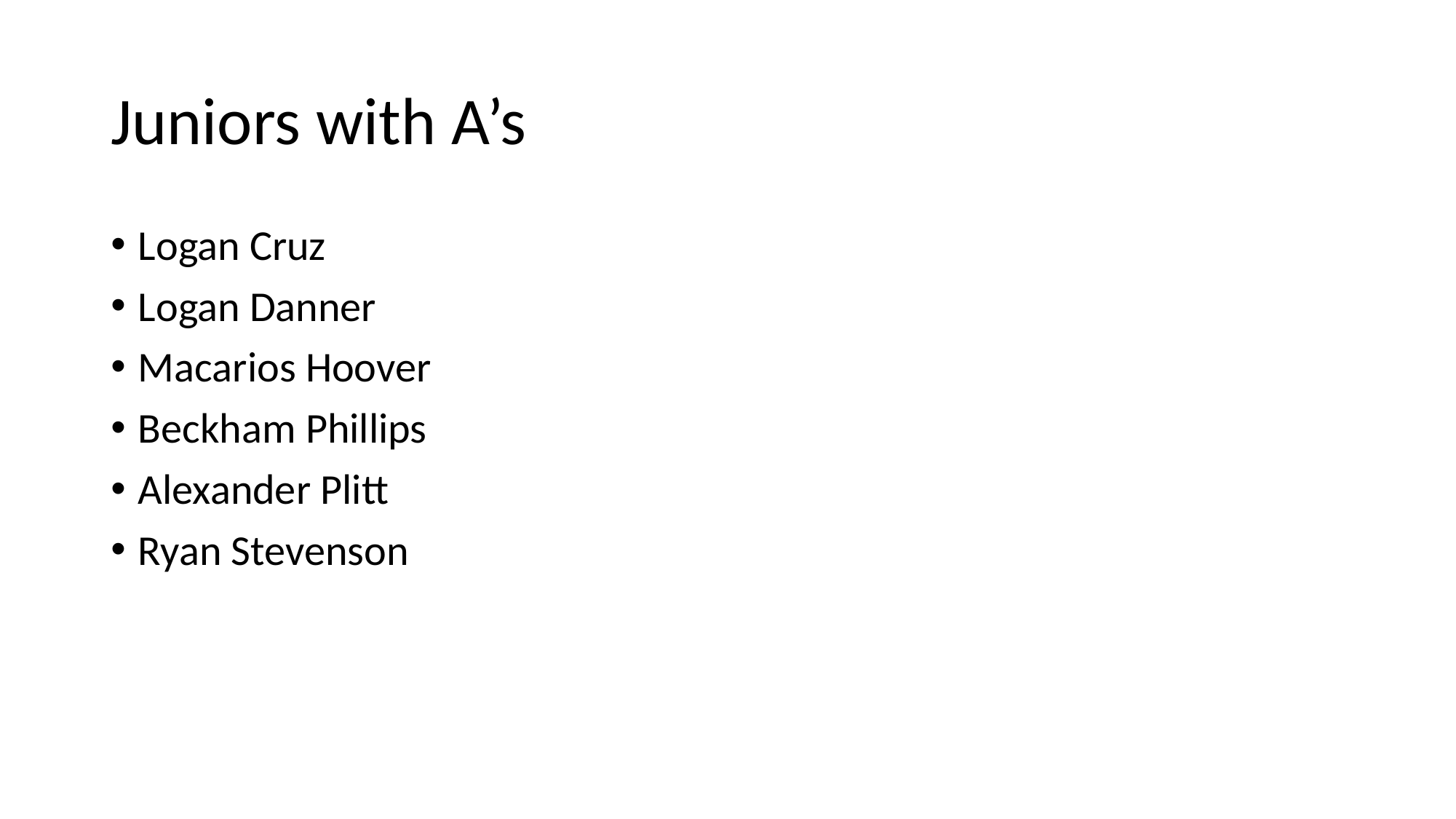

# Juniors with A’s
Logan Cruz
Logan Danner
Macarios Hoover
Beckham Phillips
Alexander Plitt
Ryan Stevenson